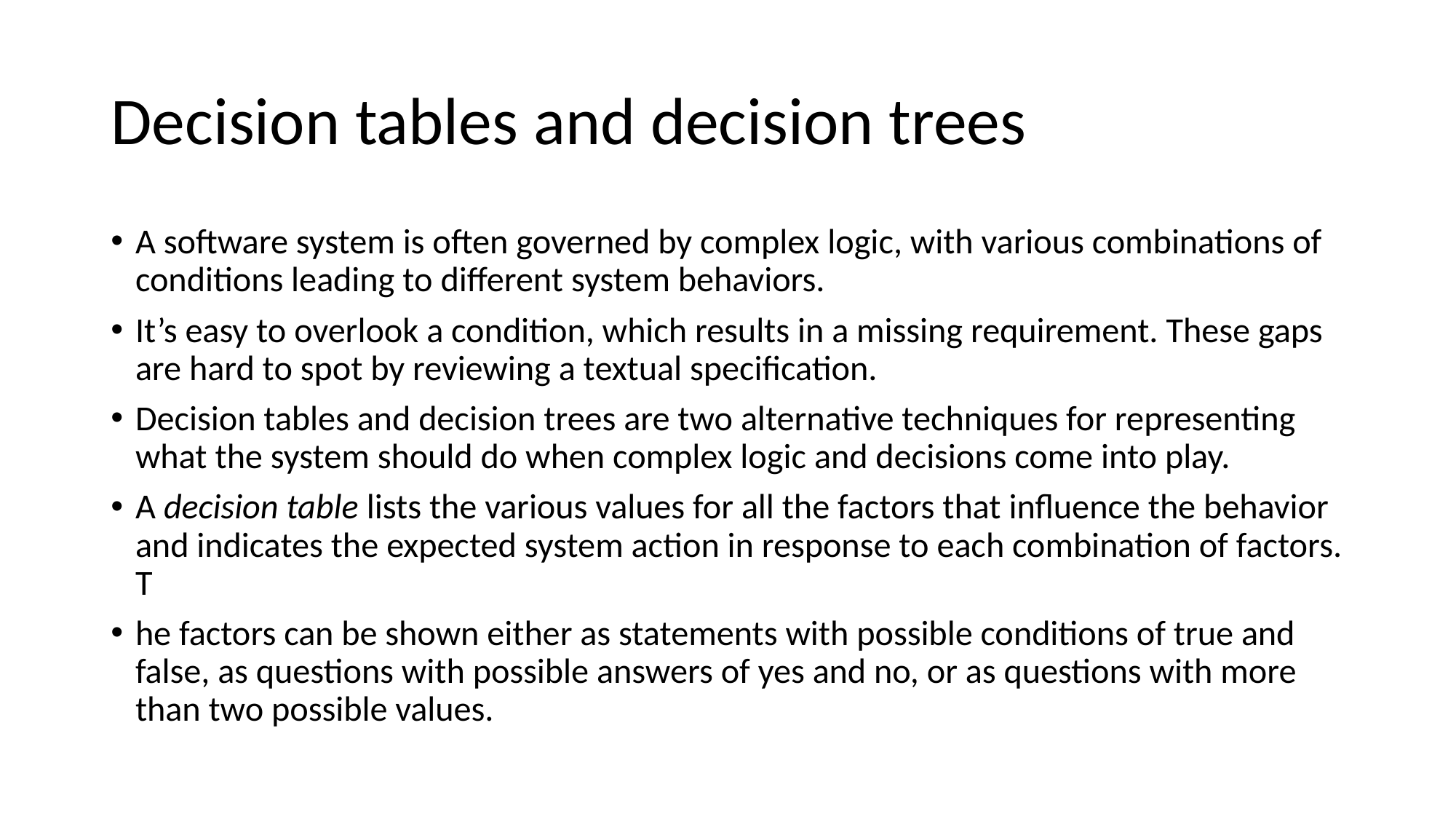

# Decision tables and decision trees
A software system is often governed by complex logic, with various combinations of conditions leading to different system behaviors.
It’s easy to overlook a condition, which results in a missing requirement. These gaps are hard to spot by reviewing a textual specification.
Decision tables and decision trees are two alternative techniques for representing what the system should do when complex logic and decisions come into play.
A decision table lists the various values for all the factors that influence the behavior and indicates the expected system action in response to each combination of factors. T
he factors can be shown either as statements with possible conditions of true and false, as questions with possible answers of yes and no, or as questions with more than two possible values.